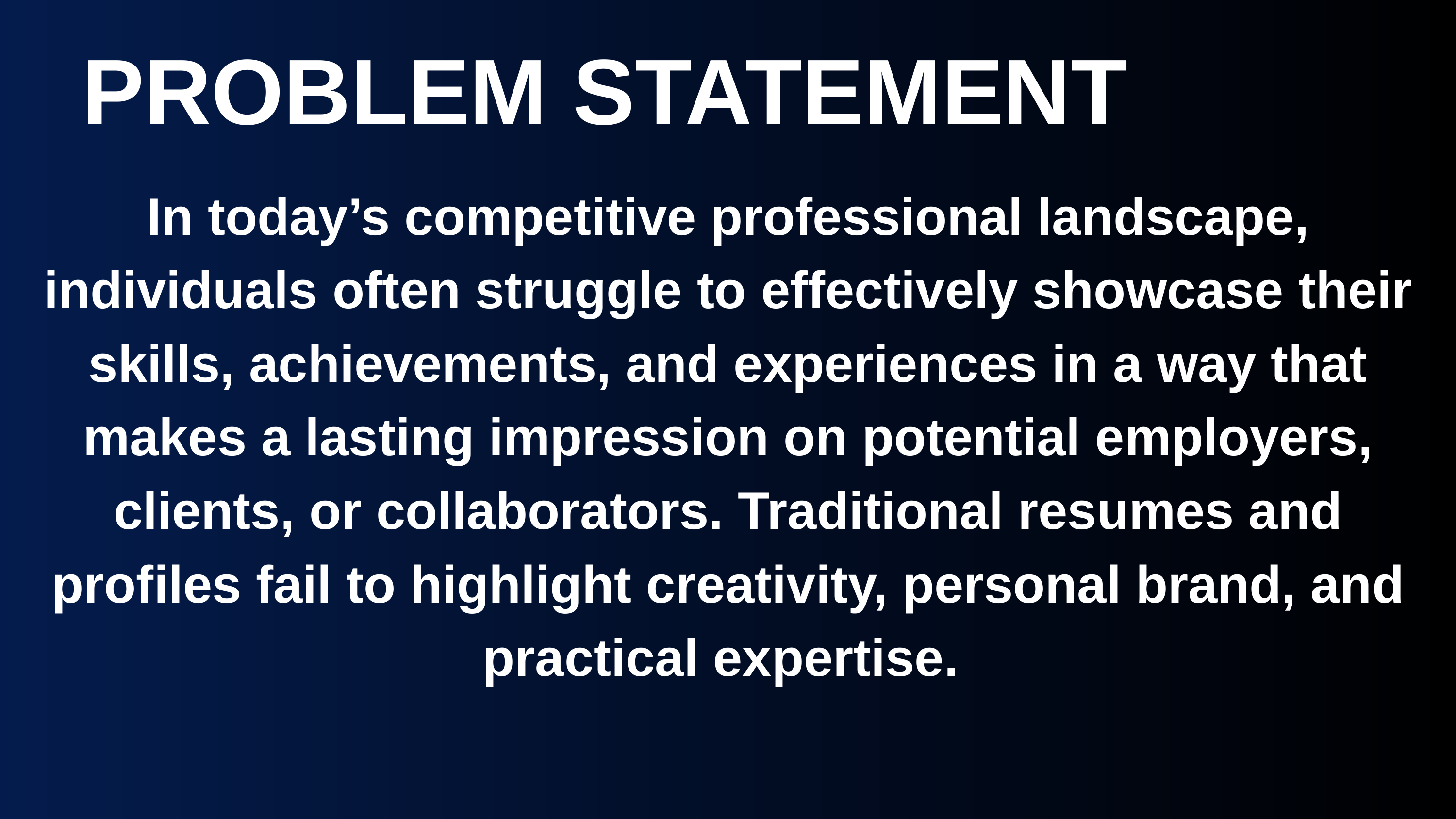

PROBLEM STATEMENT
In today’s competitive professional landscape, individuals often struggle to effectively showcase their skills, achievements, and experiences in a way that makes a lasting impression on potential employers, clients, or collaborators. Traditional resumes and profiles fail to highlight creativity, personal brand, and practical expertise.